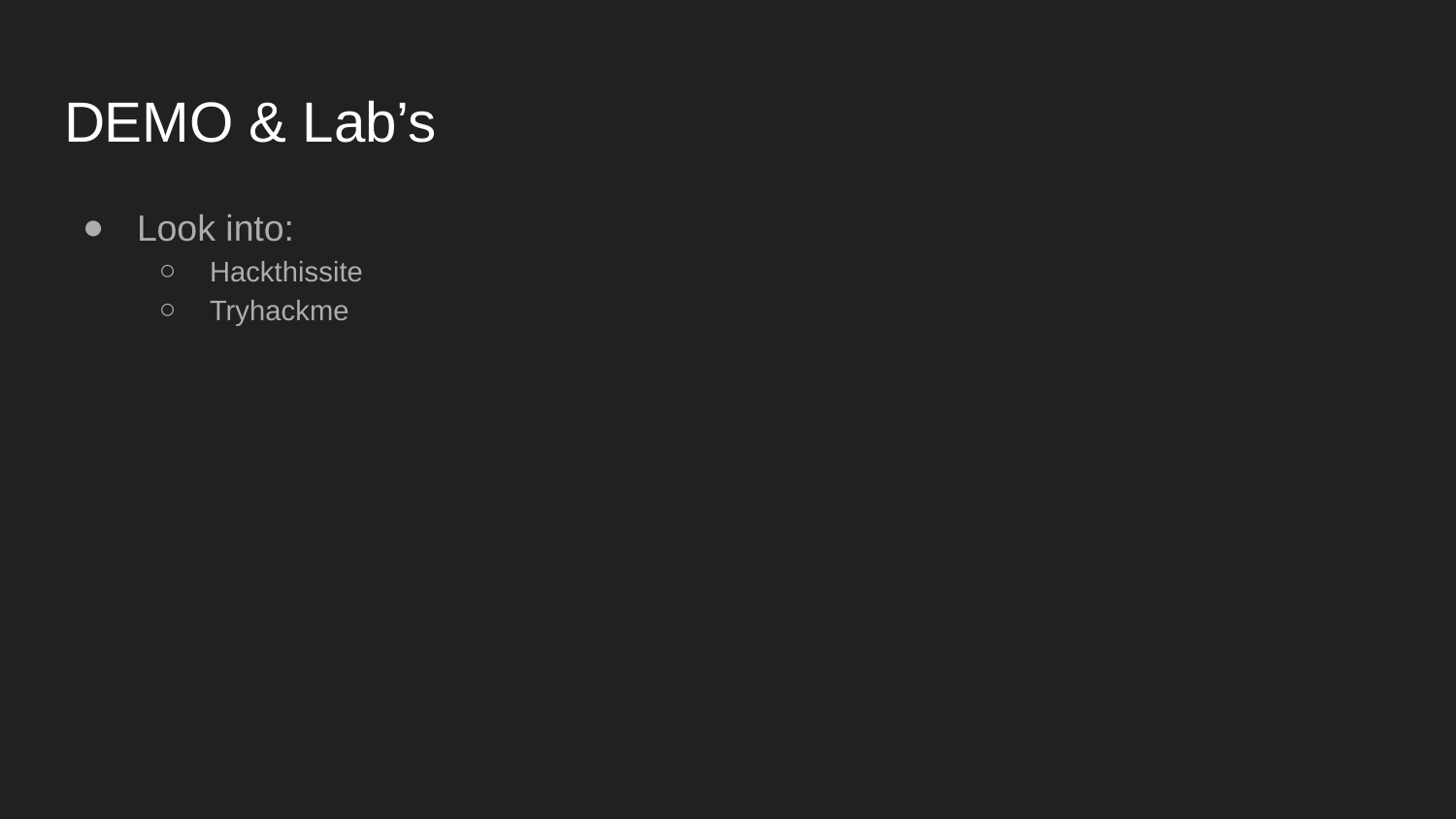

# DEMO & Lab’s
Look into:
Hackthissite
Tryhackme